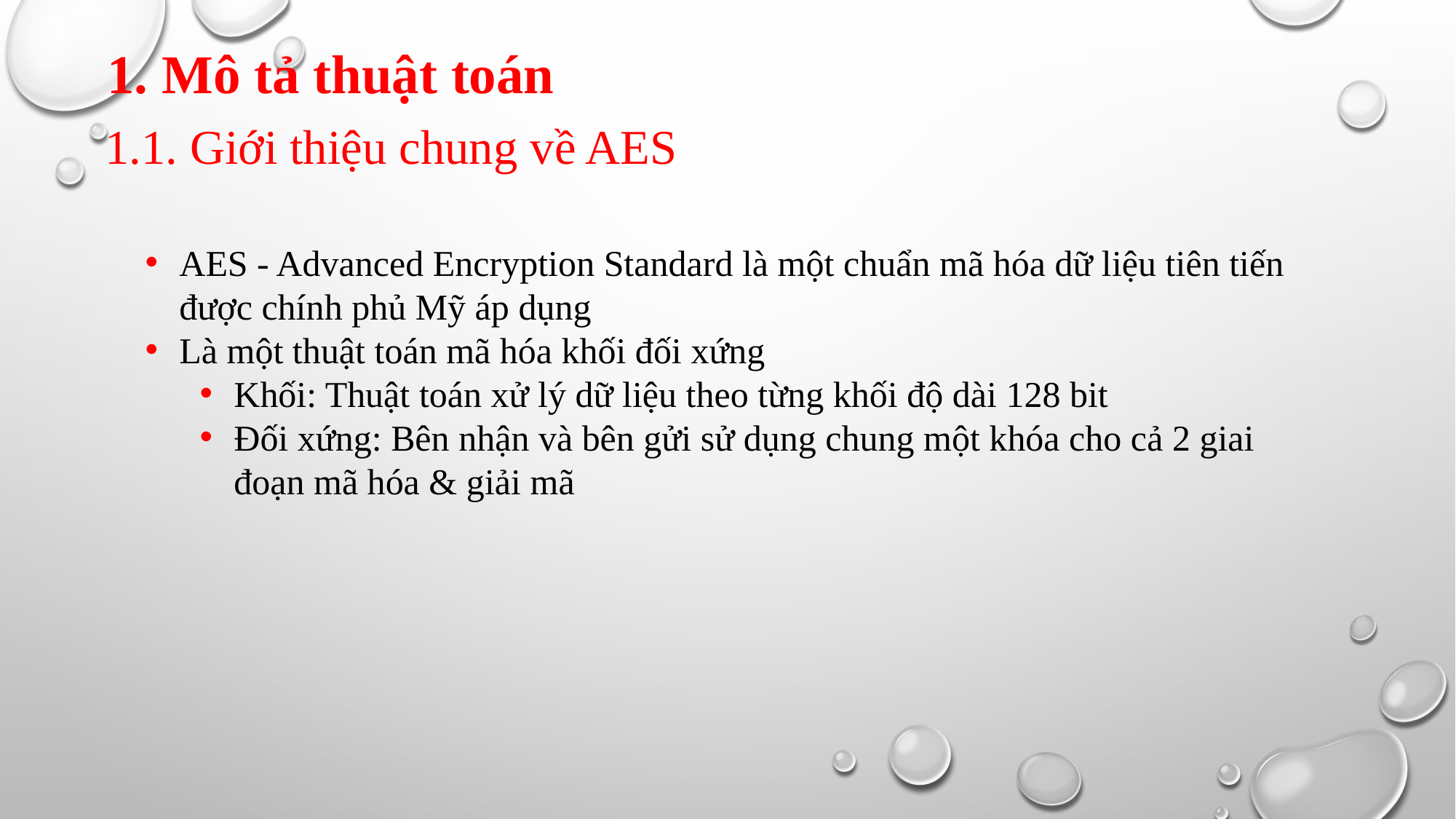

1. Mô tả thuật toán
1.1. Giới thiệu chung về AES
AES - Advanced Encryption Standard là một chuẩn mã hóa dữ liệu tiên tiến được chính phủ Mỹ áp dụng
Là một thuật toán mã hóa khối đối xứng
Khối: Thuật toán xử lý dữ liệu theo từng khối độ dài 128 bit
Đối xứng: Bên nhận và bên gửi sử dụng chung một khóa cho cả 2 giai đoạn mã hóa & giải mã